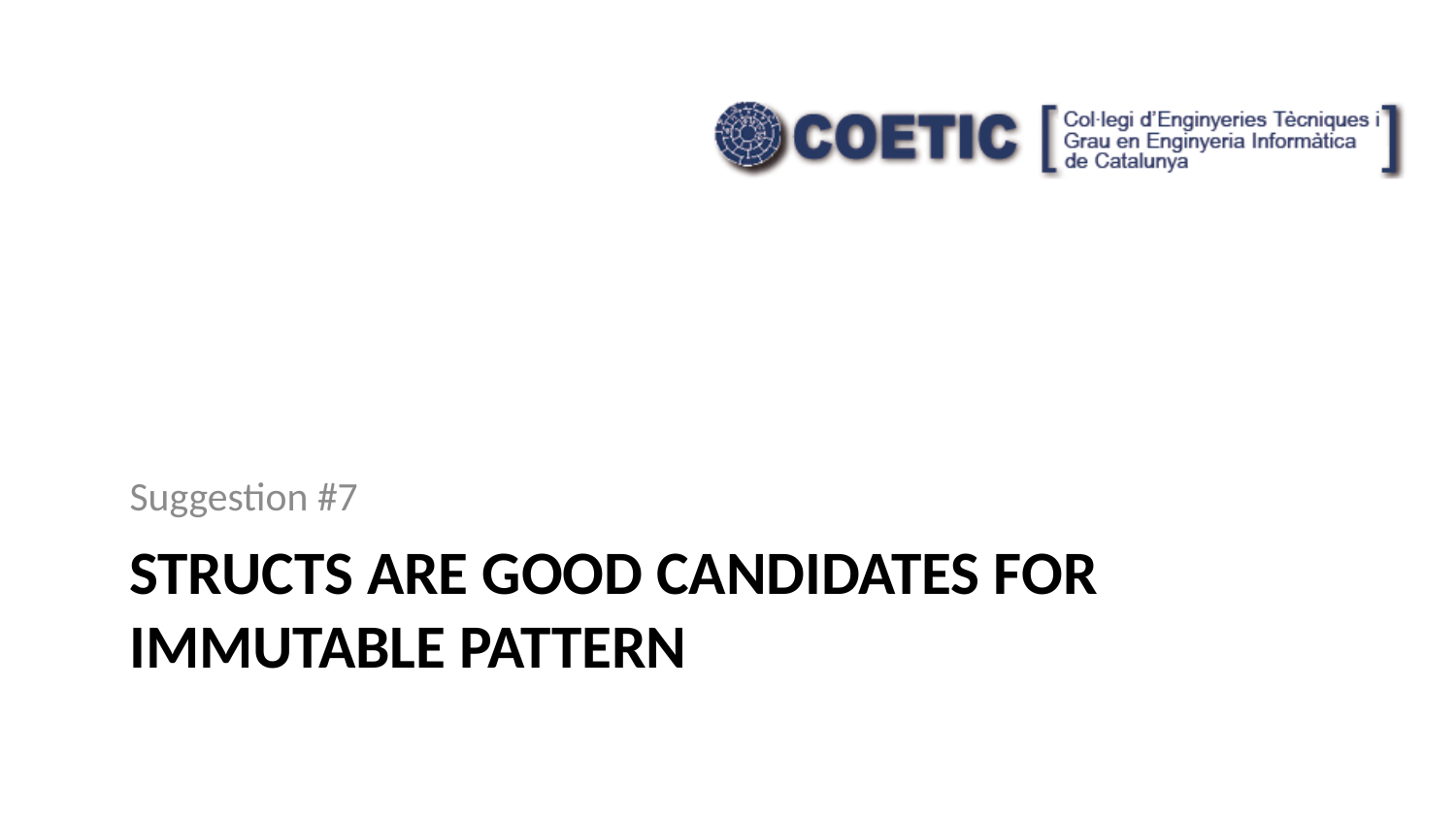

Suggestion #7
# Structs are good candidates for immutable pattern